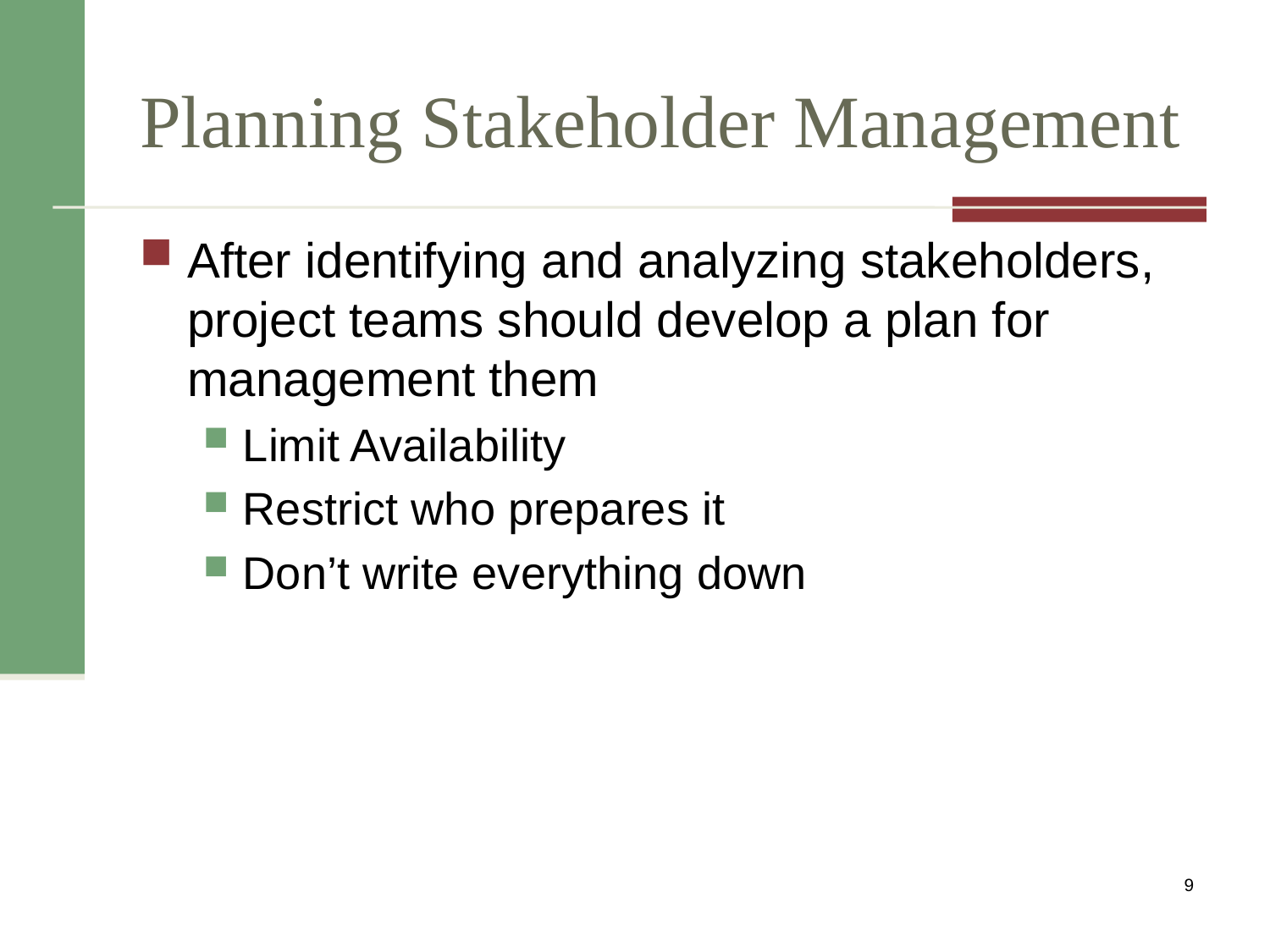

# Planning Stakeholder Management
After identifying and analyzing stakeholders, project teams should develop a plan for management them
Limit Availability
Restrict who prepares it
Don’t write everything down

9